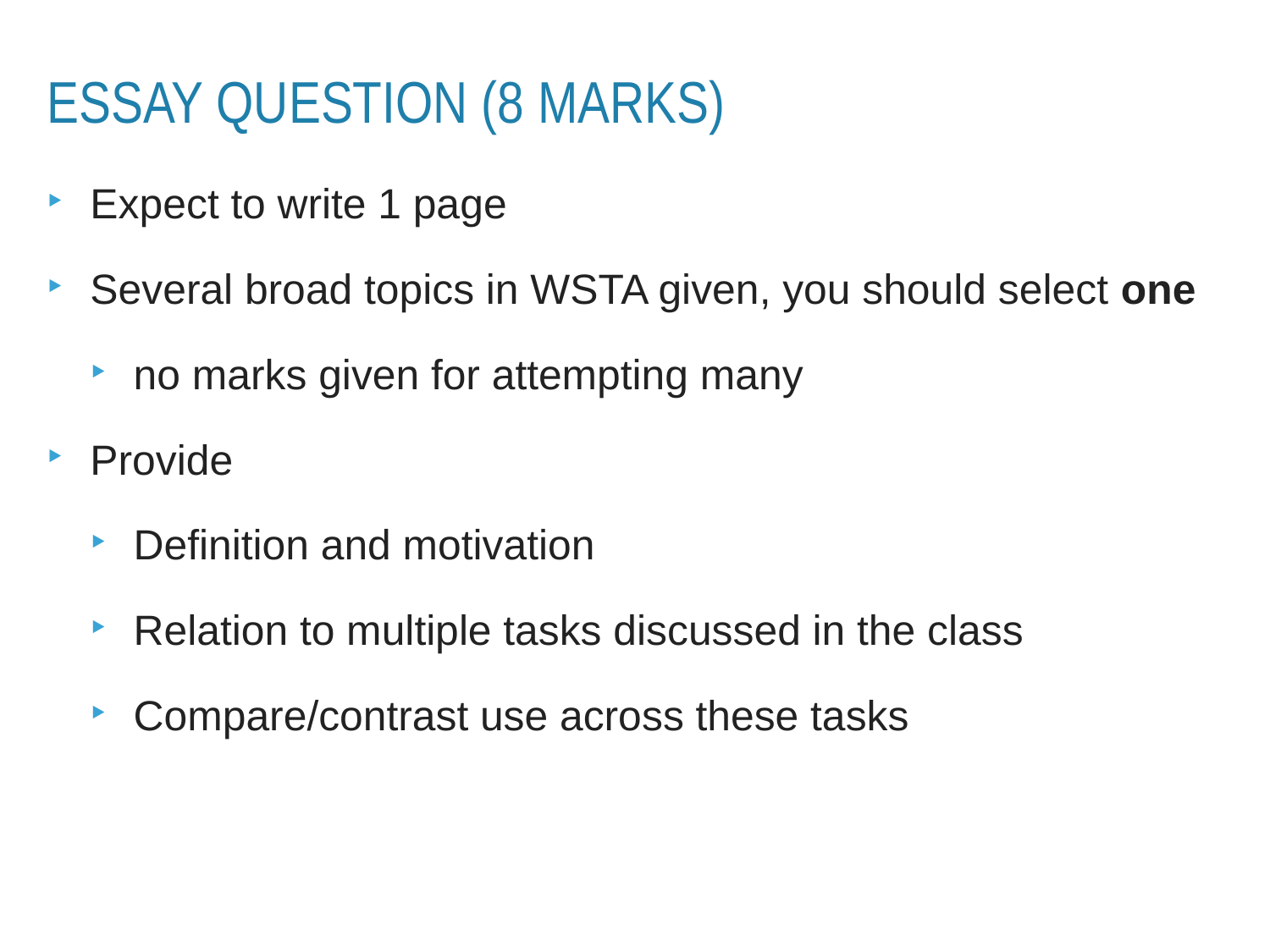

# Essay question (8 marks)
Expect to write 1 page
Several broad topics in WSTA given, you should select one
no marks given for attempting many
Provide
Definition and motivation
Relation to multiple tasks discussed in the class
Compare/contrast use across these tasks